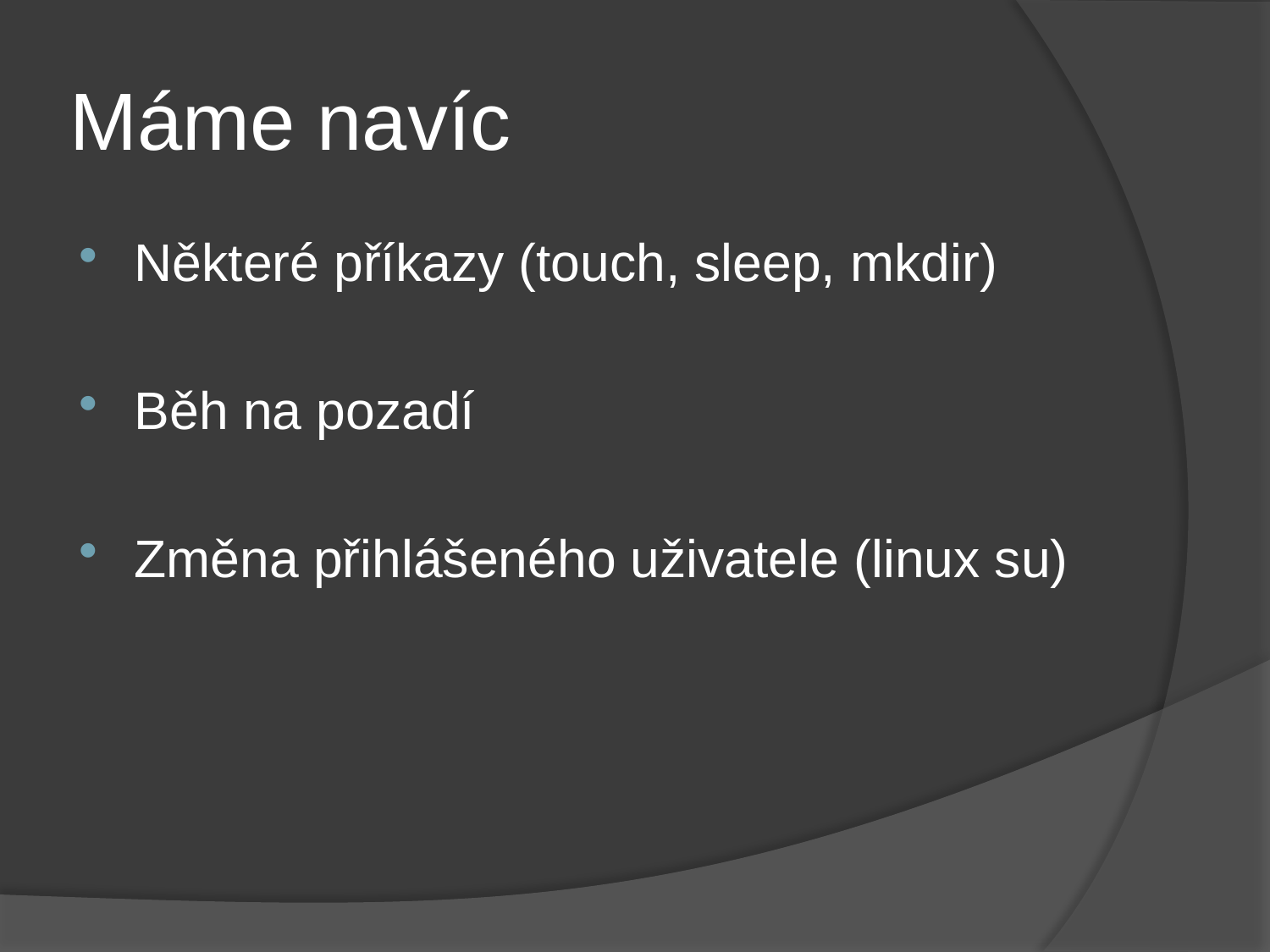

# Máme navíc
Některé příkazy (touch, sleep, mkdir)

Běh na pozadí

Změna přihlášeného uživatele (linux su)